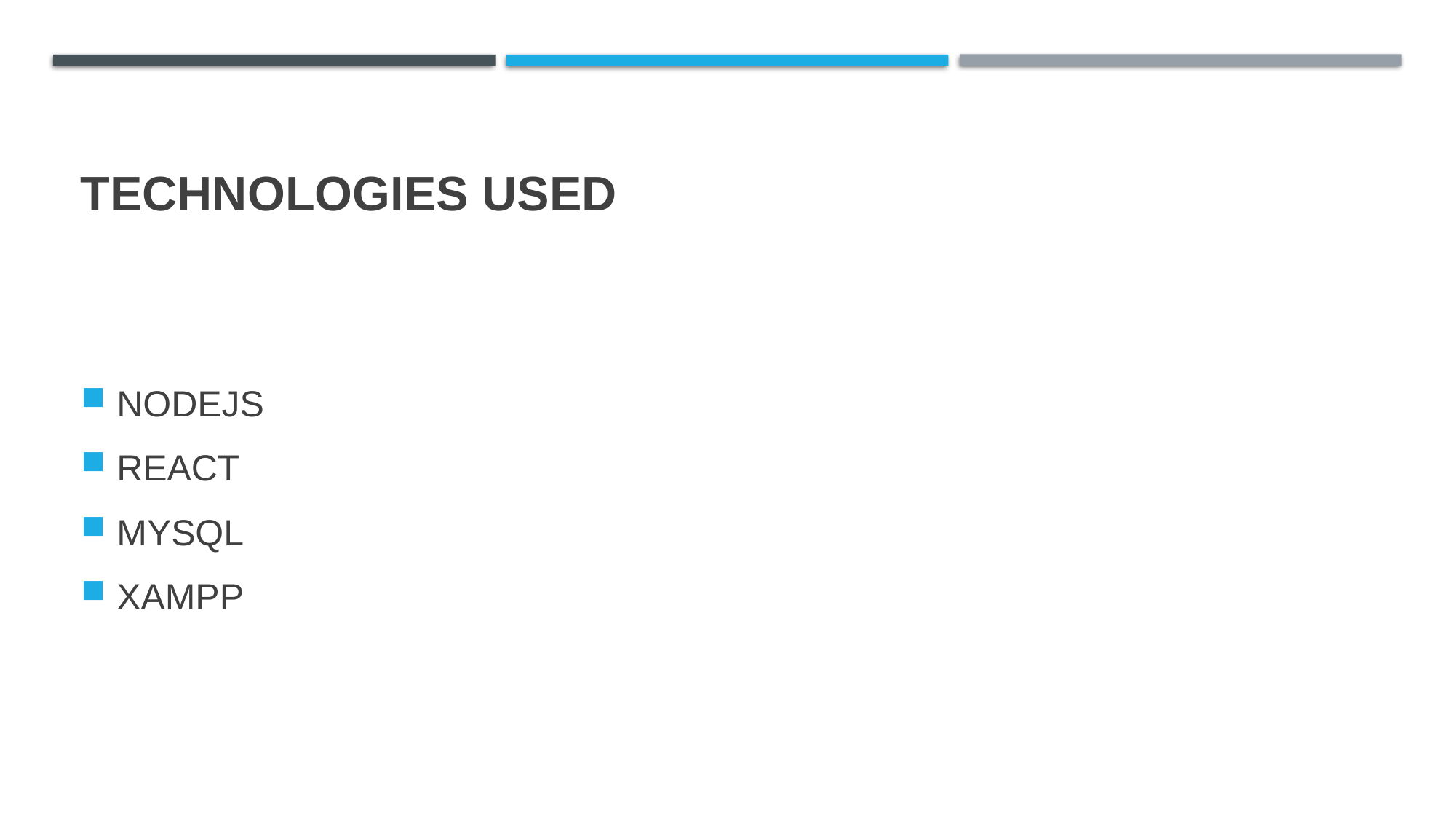

# TECHNOLOGIES USED
NODEJS
REACT
MYSQL
XAMPP